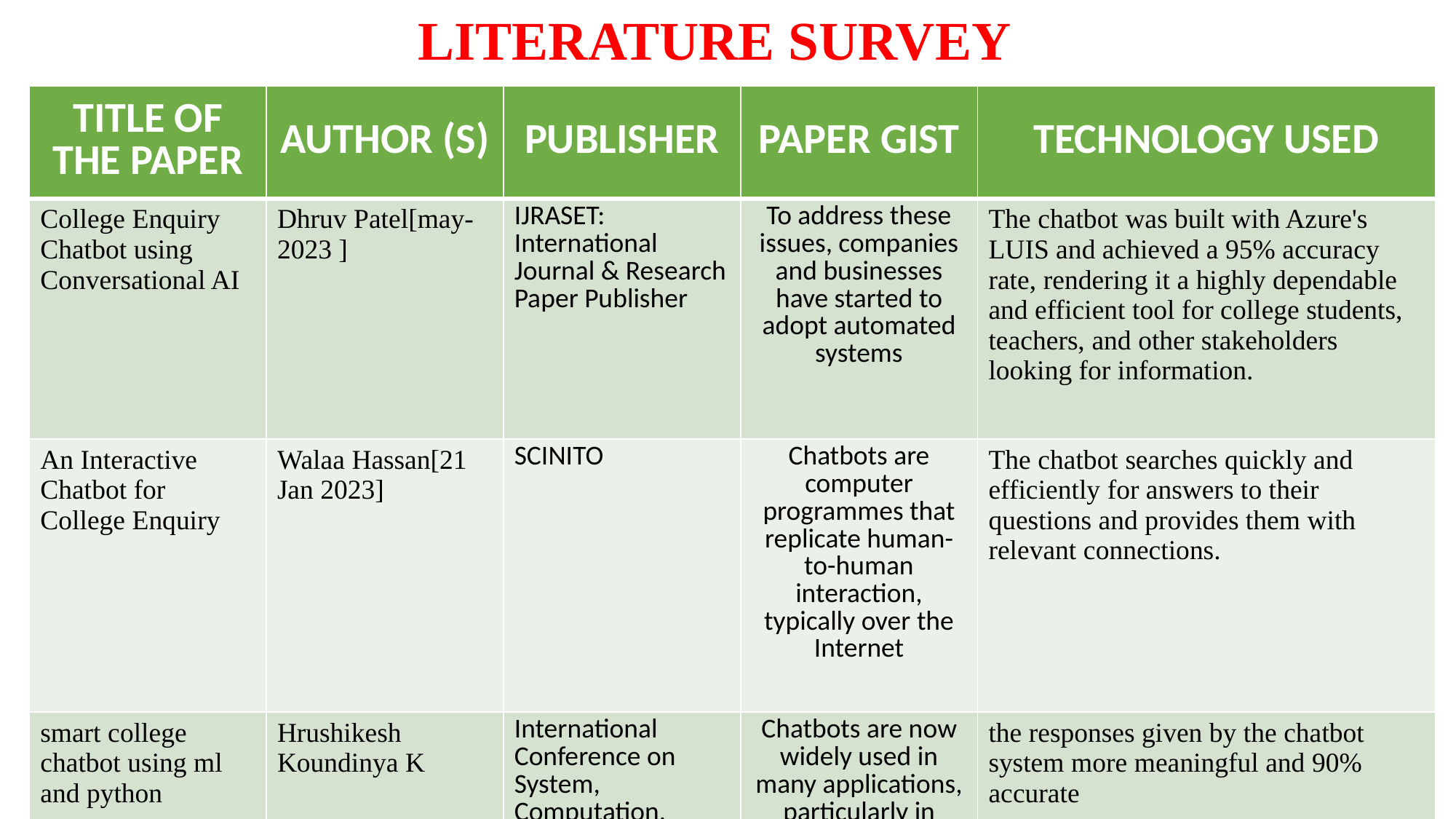

LITERATURE SURVEY
| TITLE OF THE PAPER | AUTHOR (S) | PUBLISHER | PAPER GIST | TECHNOLOGY USED |
| --- | --- | --- | --- | --- |
| College Enquiry Chatbot using Conversational AI | Dhruv Patel[may-2023 ] | IJRASET: International Journal & Research Paper Publisher | To address these issues, companies and businesses have started to adopt automated systems | The chatbot was built with Azure's LUIS and achieved a 95% accuracy rate, rendering it a highly dependable and efficient tool for college students, teachers, and other stakeholders looking for information. |
| An Interactive Chatbot for College Enquiry | Walaa Hassan[21 Jan 2023] | SCINITO | Chatbots are computer programmes that replicate human-to-human interaction, typically over the Internet | The chatbot searches quickly and efficiently for answers to their questions and provides them with relevant connections. |
| smart college chatbot using ml and python | Hrushikesh Koundinya K | International Conference on System, Computation, Automation and Networking (ICSCAN | Chatbots are now widely used in many applications, particularly in systems that give intelligent support to users | the responses given by the chatbot system more meaningful and 90% accurate |

5